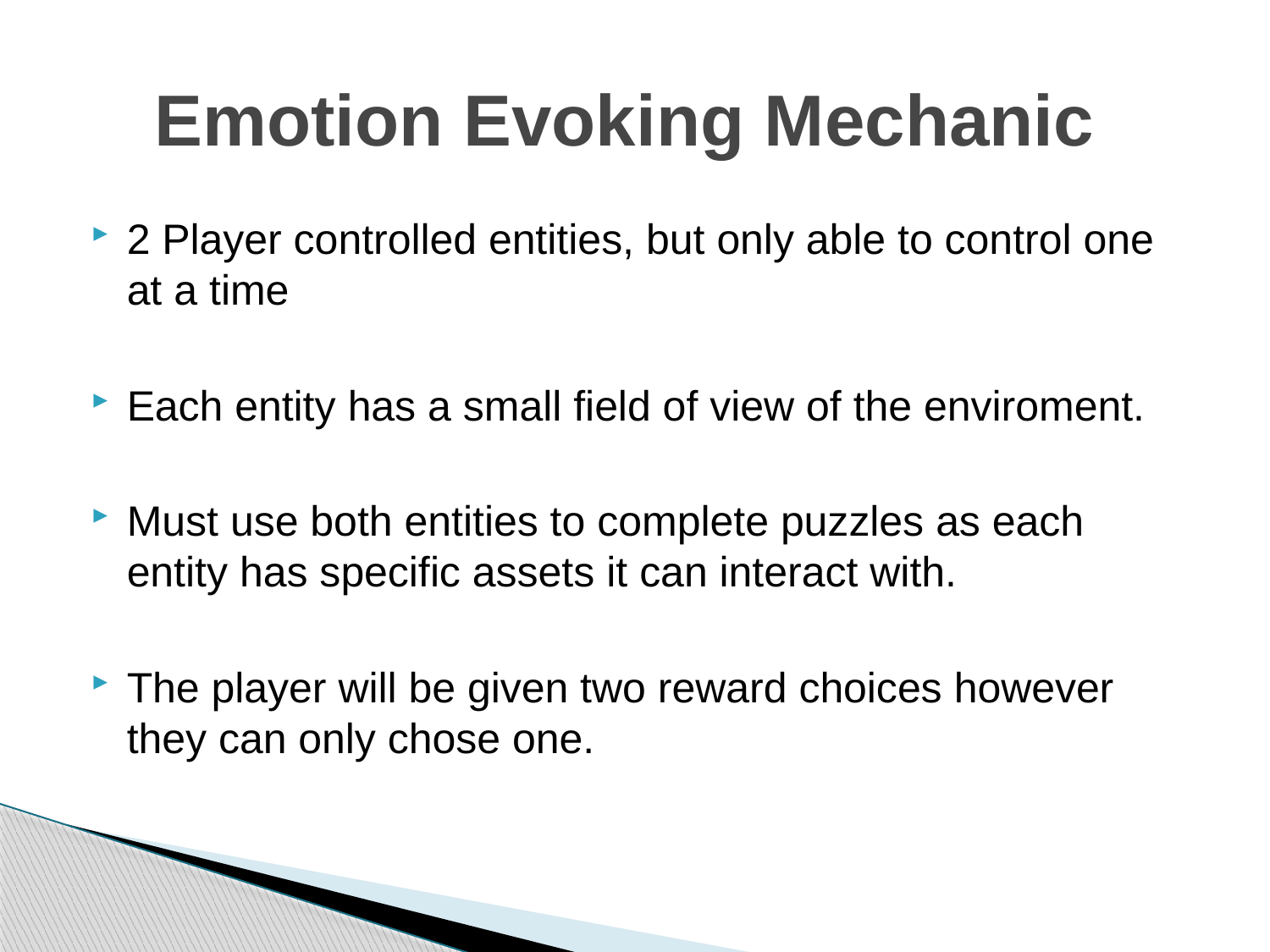

# Emotion Evoking Mechanic
2 Player controlled entities, but only able to control one at a time

Each entity has a small field of view of the enviroment.

Must use both entities to complete puzzles as each entity has specific assets it can interact with.

The player will be given two reward choices however they can only chose one.